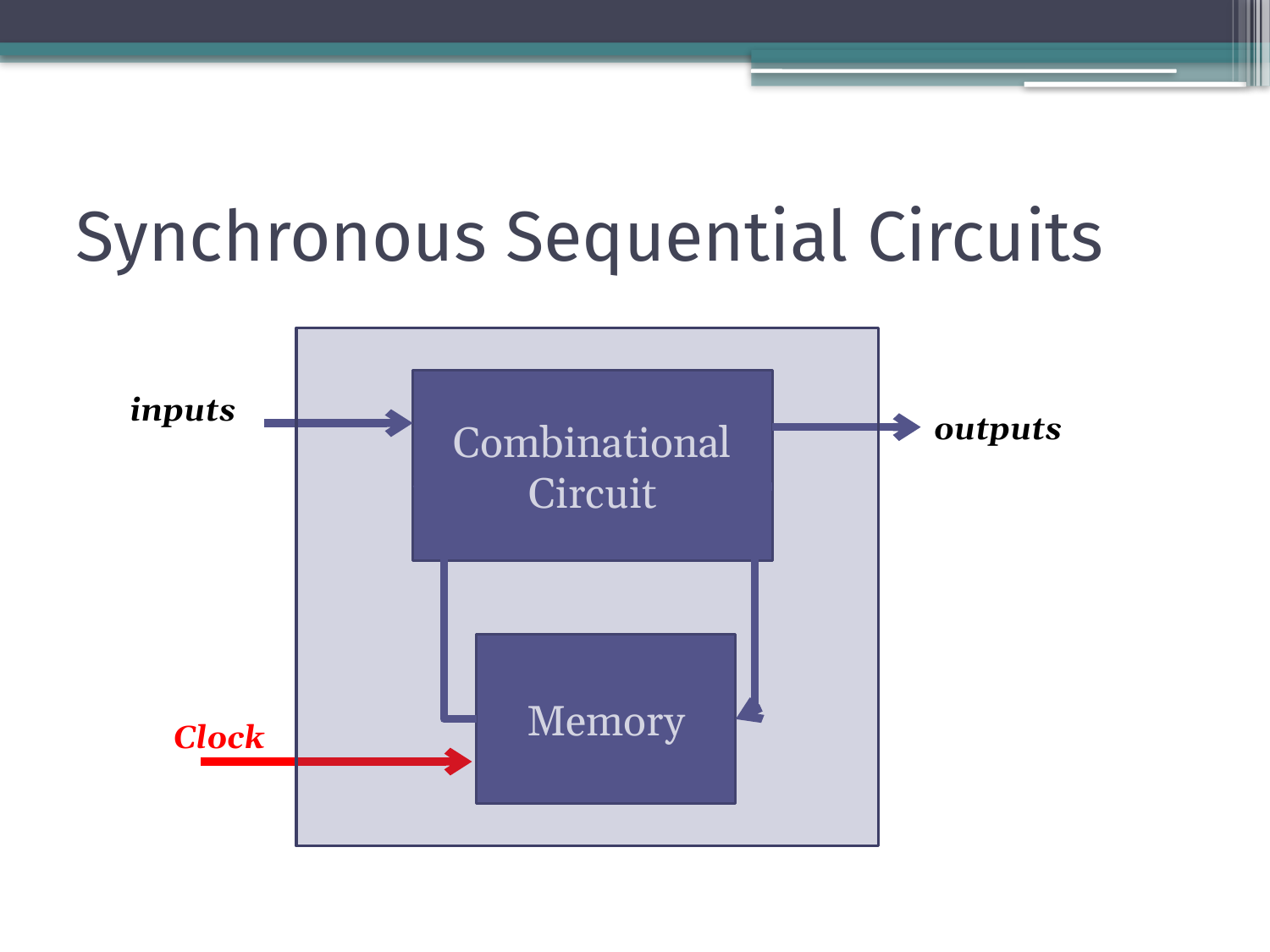

# Synchronous Sequential Circuits

Combinational Circuit
inputs
outputs
Memory
Clock